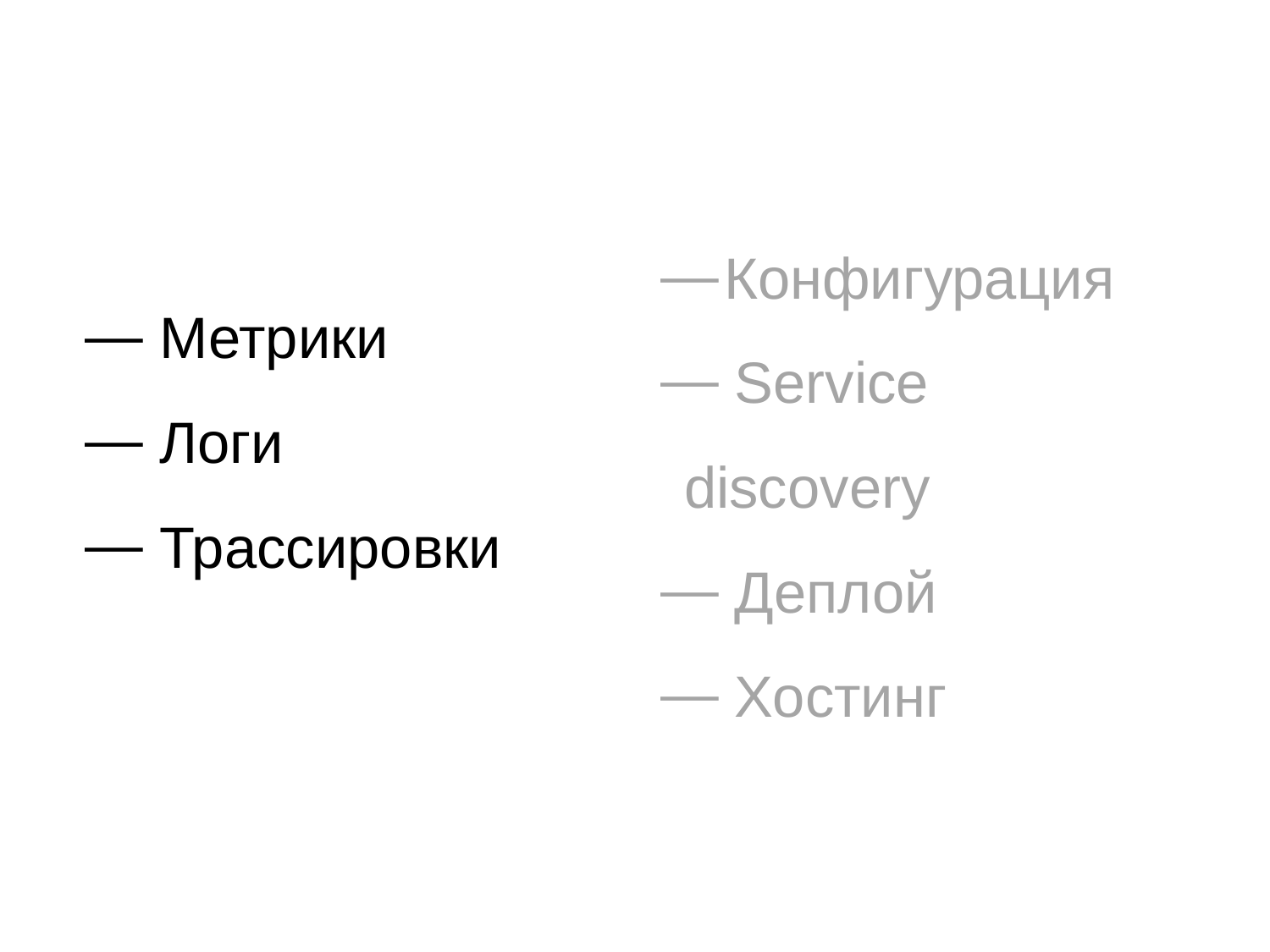

Конфигурация
 Service discovery
 Деплой
 Хостинг
 Метрики
 Логи
 Трассировки